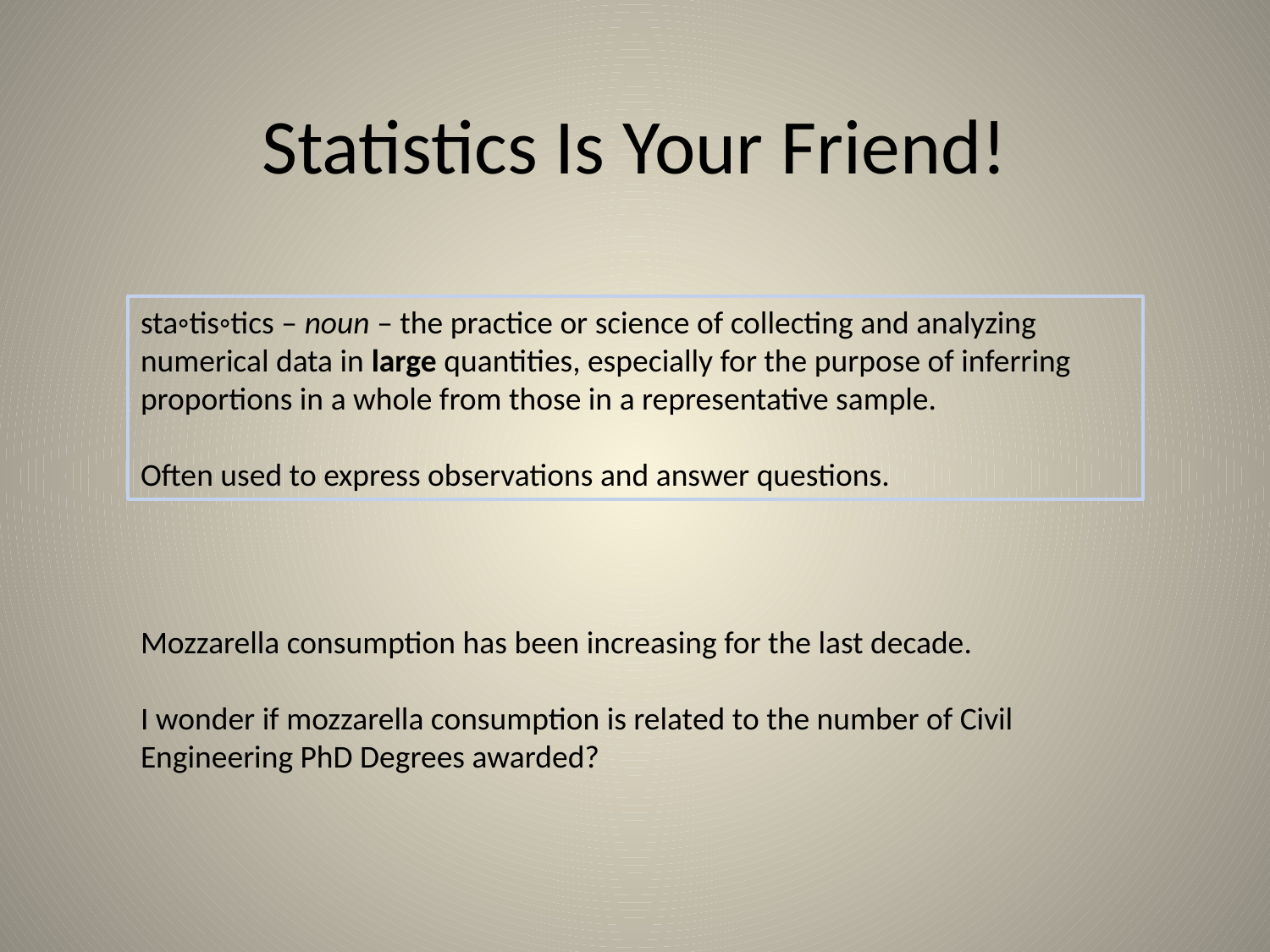

# Statistics Is Your Friend!
sta◦tis◦tics – noun – the practice or science of collecting and analyzing numerical data in large quantities, especially for the purpose of inferring proportions in a whole from those in a representative sample.

Often used to express observations and answer questions.
Mozzarella consumption has been increasing for the last decade.

I wonder if mozzarella consumption is related to the number of Civil Engineering PhD Degrees awarded?